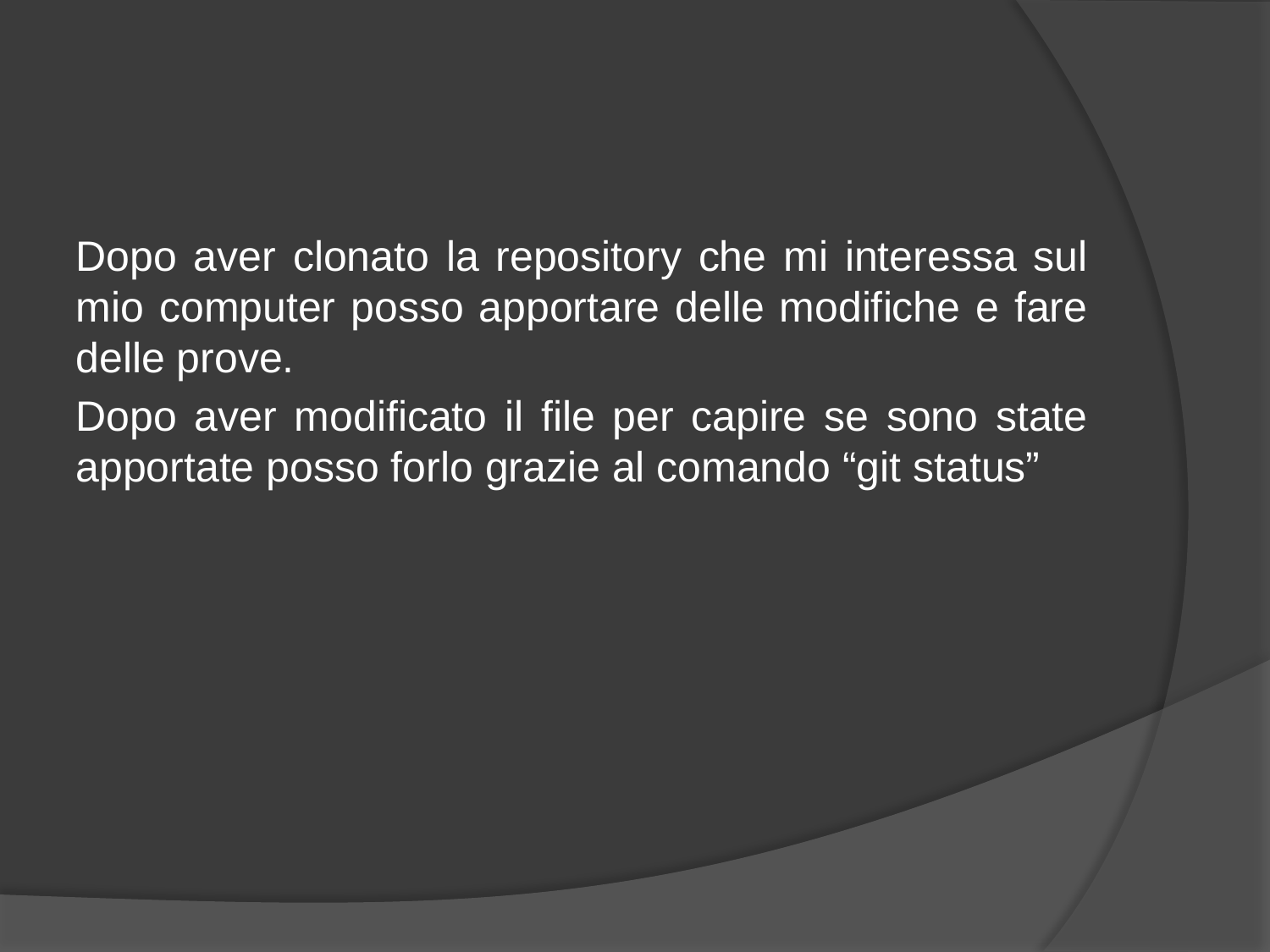

Dopo aver clonato la repository che mi interessa sul mio computer posso apportare delle modifiche e fare delle prove.
Dopo aver modificato il file per capire se sono state apportate posso forlo grazie al comando “git status”